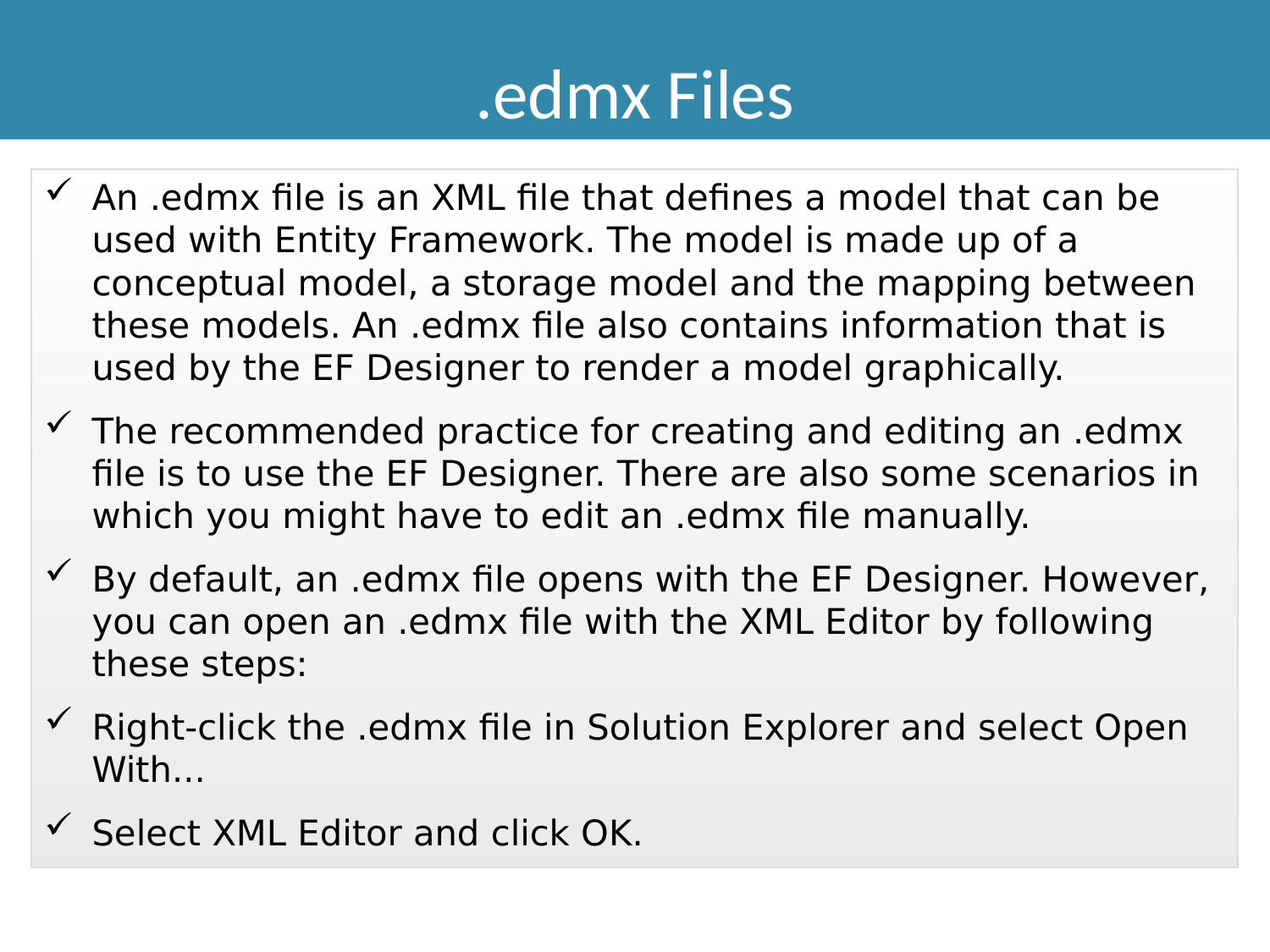

.edmx Files
An .edmx file is an XML file that defines a model that can be used with Entity Framework. The model is made up of a conceptual model, a storage model and the mapping between these models. An .edmx file also contains information that is used by the EF Designer to render a model graphically.
The recommended practice for creating and editing an .edmx file is to use the EF Designer. There are also some scenarios in which you might have to edit an .edmx file manually.
By default, an .edmx file opens with the EF Designer. However, you can open an .edmx file with the XML Editor by following these steps:
Right-click the .edmx file in Solution Explorer and select Open With...
Select XML Editor and click OK.